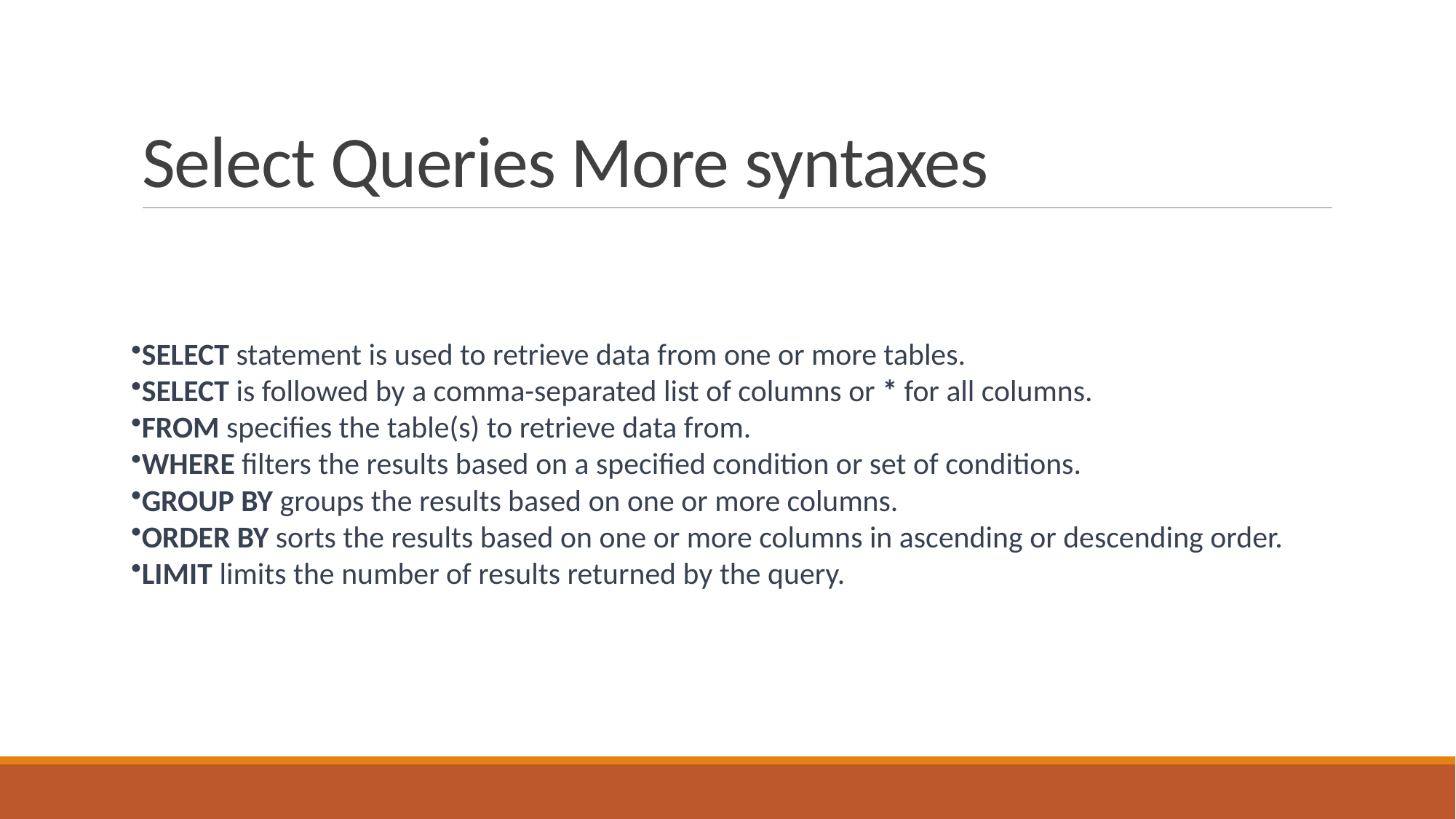

# Select Queries More syntaxes

SELECT statement is used to retrieve data from one or more tables.
SELECT is followed by a comma-separated list of columns or * for all columns.
FROM specifies the table(s) to retrieve data from.
WHERE filters the results based on a specified condition or set of conditions.
GROUP BY groups the results based on one or more columns.
ORDER BY sorts the results based on one or more columns in ascending or descending order.
LIMIT limits the number of results returned by the query.